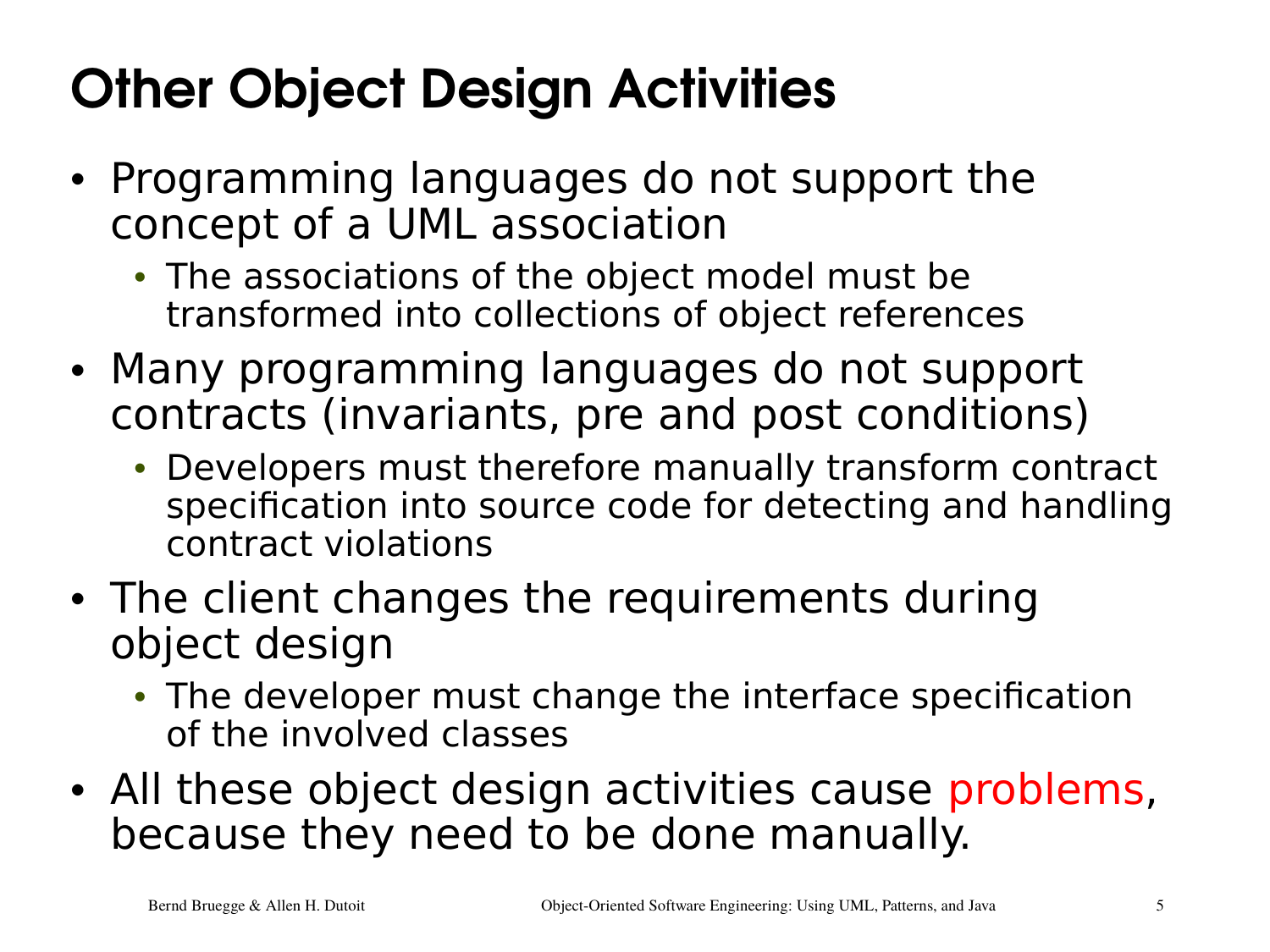

# Other Object Design Activities
Programming languages do not support the concept of a UML association
The associations of the object model must be transformed into collections of object references
Many programming languages do not support contracts (invariants, pre and post conditions)
Developers must therefore manually transform contract specification into source code for detecting and handling contract violations
The client changes the requirements during object design
The developer must change the interface specification of the involved classes
All these object design activities cause problems, because they need to be done manually.